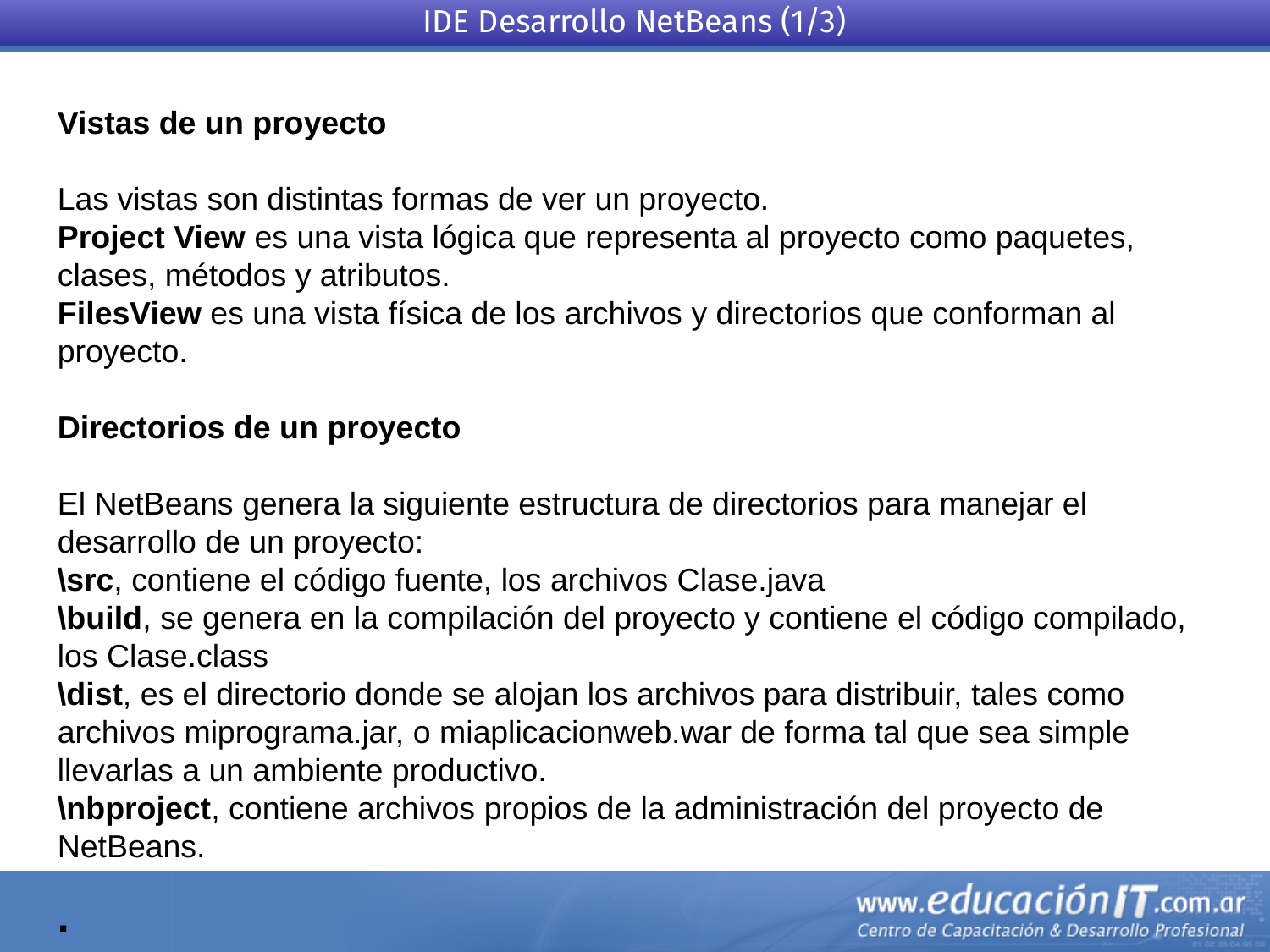

IDE Desarrollo NetBeans (1/3)
Vistas de un proyecto

Las vistas son distintas formas de ver un proyecto.
Project View es una vista lógica que representa al proyecto como paquetes, clases, métodos y atributos.
FilesView es una vista física de los archivos y directorios que conforman al proyecto.

Directorios de un proyecto

El NetBeans genera la siguiente estructura de directorios para manejar el desarrollo de un proyecto:
\src, contiene el código fuente, los archivos Clase.java
\build, se genera en la compilación del proyecto y contiene el código compilado, los Clase.class
\dist, es el directorio donde se alojan los archivos para distribuir, tales como archivos miprograma.jar, o miaplicacionweb.war de forma tal que sea simple llevarlas a un ambiente productivo.
\nbproject, contiene archivos propios de la administración del proyecto de NetBeans.
.